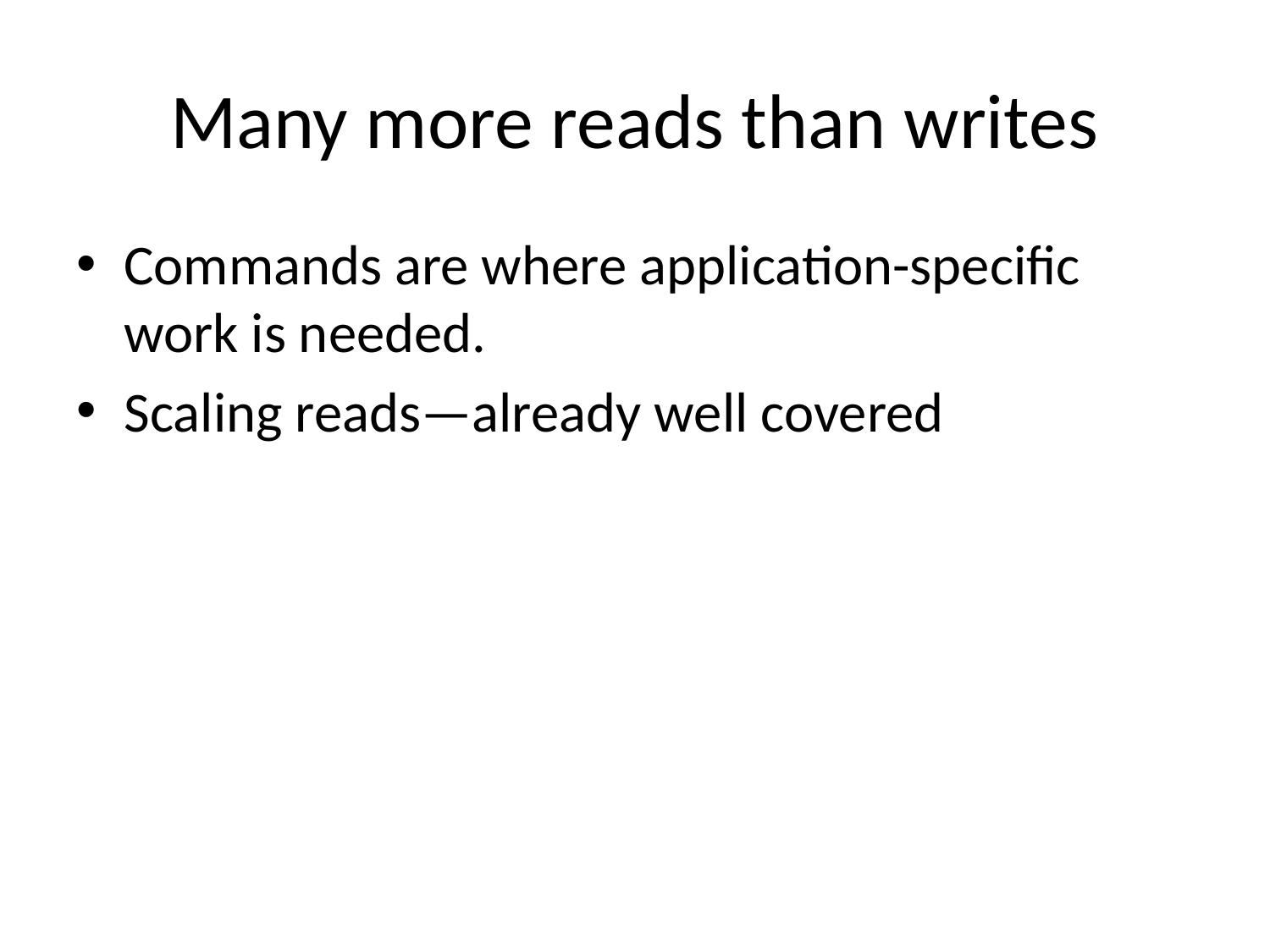

# Many more reads than writes
Commands are where application-specific work is needed.
Scaling reads—already well covered